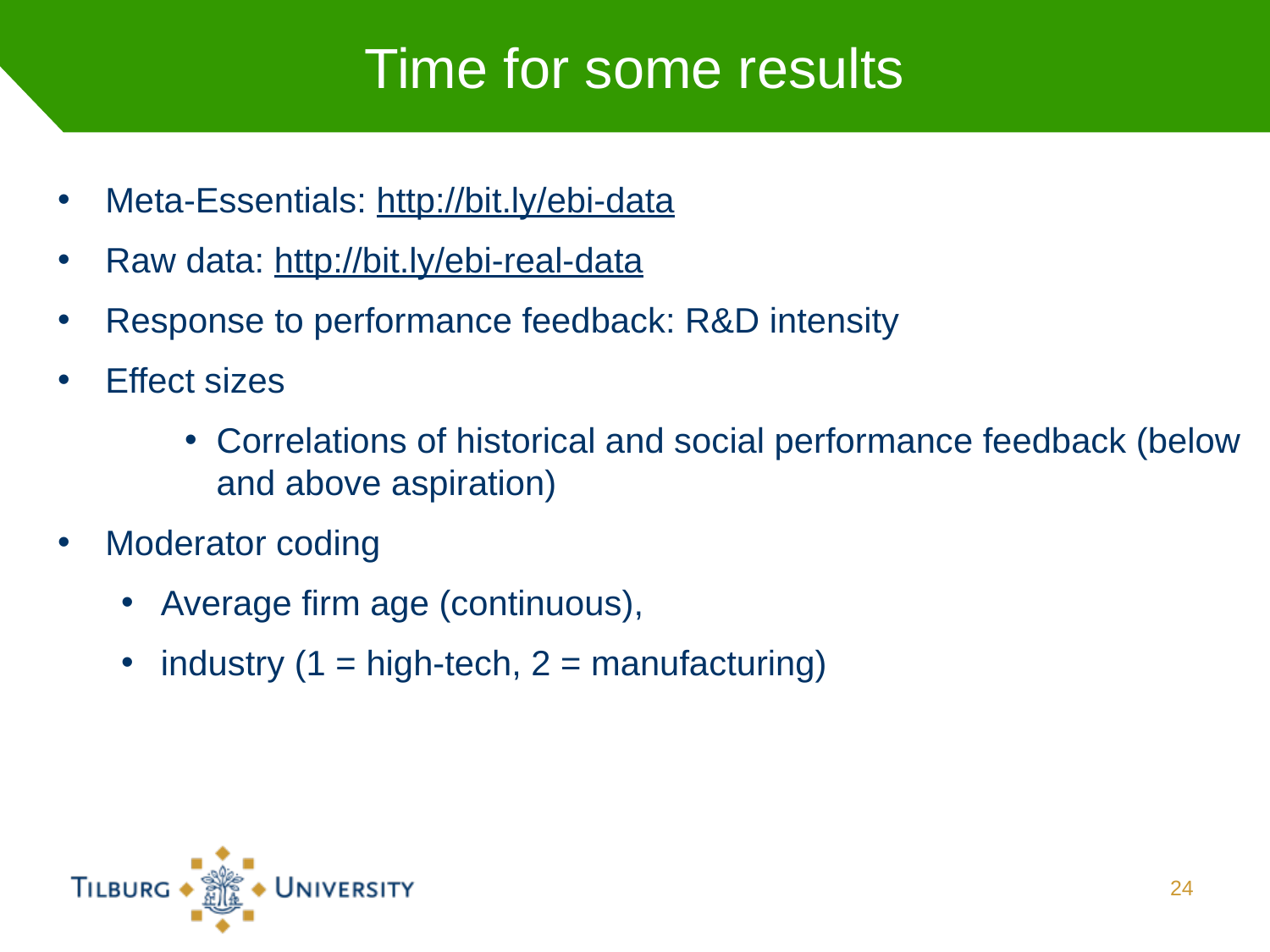

# Time for some results
Meta-Essentials: http://bit.ly/ebi-data
Raw data: http://bit.ly/ebi-real-data
Response to performance feedback: R&D intensity
Effect sizes
Correlations of historical and social performance feedback (below and above aspiration)
Moderator coding
Average firm age (continuous),
industry (1 = high-tech, 2 = manufacturing)

24